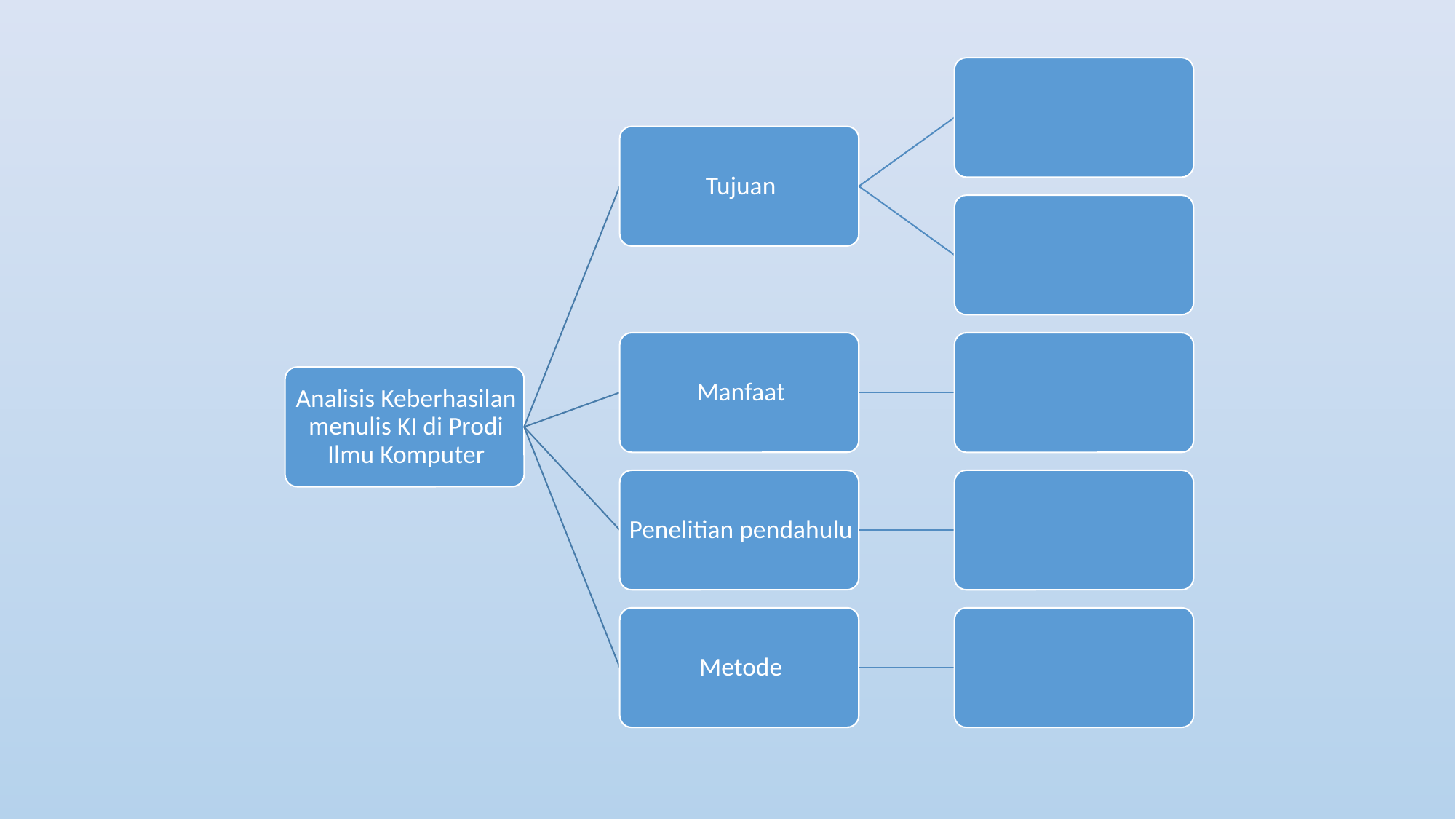

Analisis Keberhasilan menulis KI di Prodi Ilmu Komputer

Tujuan

Manfaat

Penelitian pendahulu

Metode